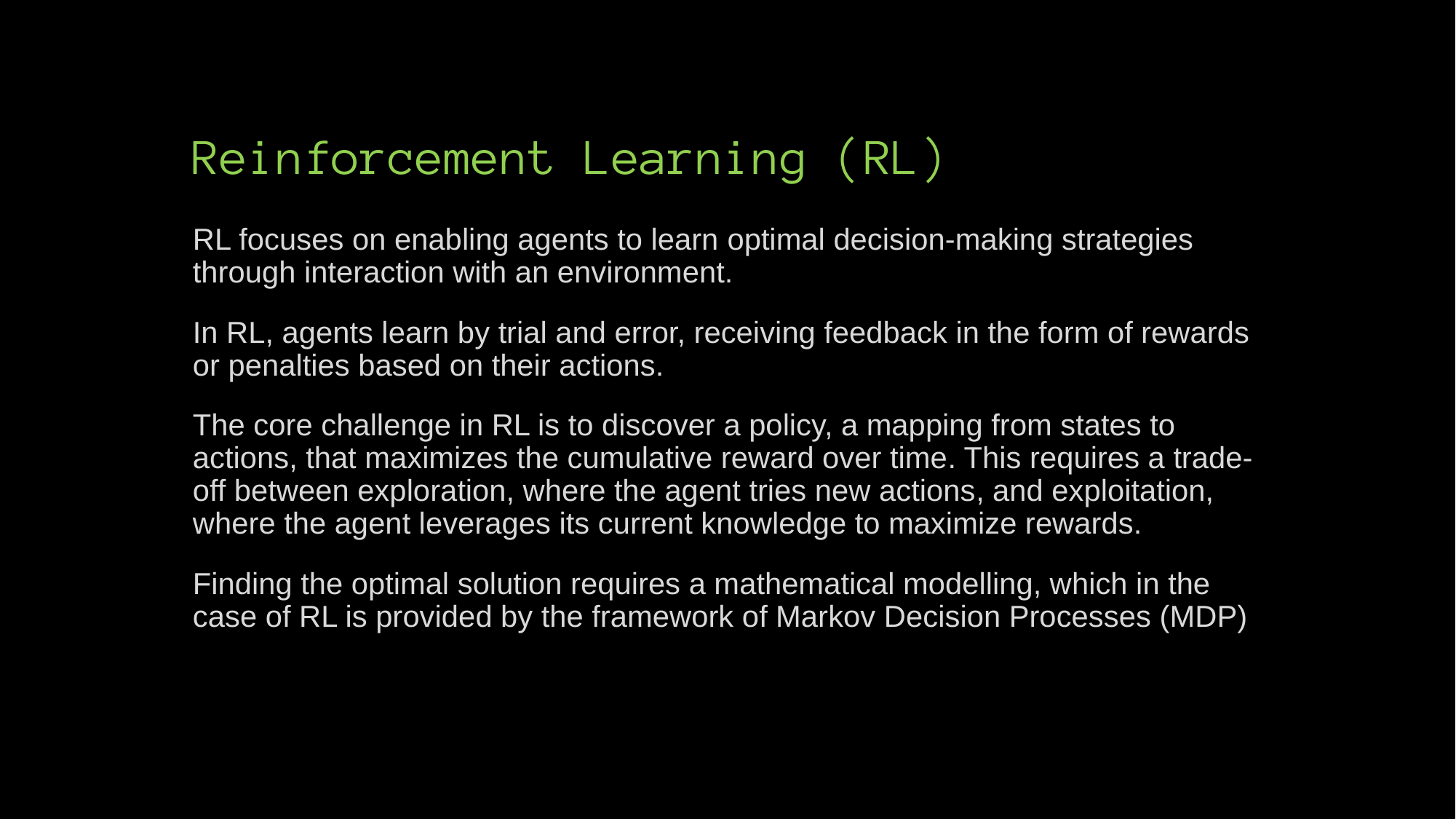

# Reinforcement Learning (RL)
RL focuses on enabling agents to learn optimal decision-making strategies through interaction with an environment.
In RL, agents learn by trial and error, receiving feedback in the form of rewards or penalties based on their actions.
The core challenge in RL is to discover a policy, a mapping from states to actions, that maximizes the cumulative reward over time. This requires a trade-off between exploration, where the agent tries new actions, and exploitation, where the agent leverages its current knowledge to maximize rewards.
Finding the optimal solution requires a mathematical modelling, which in the case of RL is provided by the framework of Markov Decision Processes (MDP)